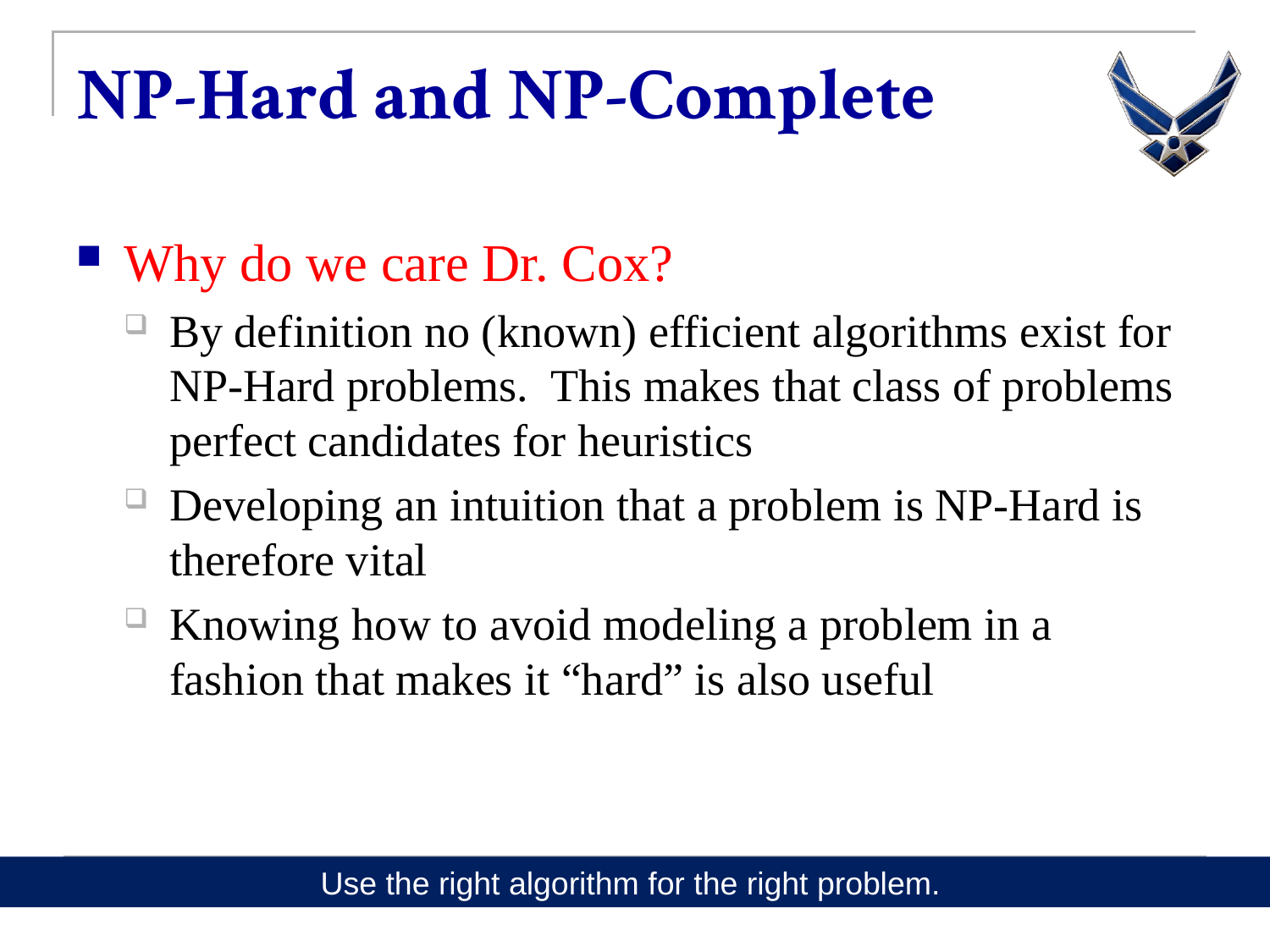

# NP-Hard and NP-Complete
Why do we care Dr. Cox?
By definition no (known) efficient algorithms exist for NP-Hard problems.  This makes that class of problems perfect candidates for heuristics
Developing an intuition that a problem is NP-Hard is therefore vital
Knowing how to avoid modeling a problem in a fashion that makes it “hard” is also useful
Use the right algorithm for the right problem.